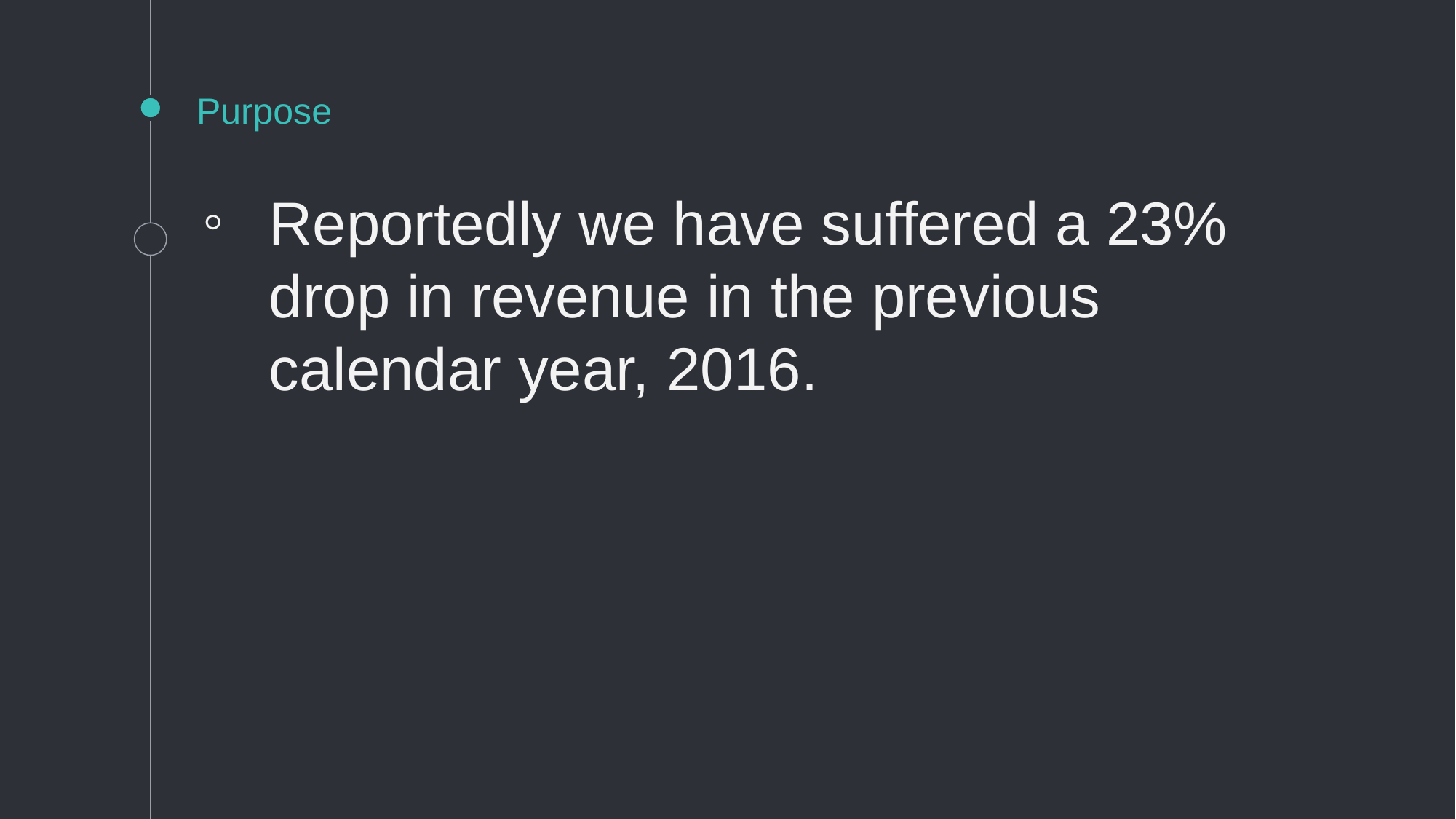

# Purpose
Reportedly we have suffered a 23% drop in revenue in the previous calendar year, 2016.